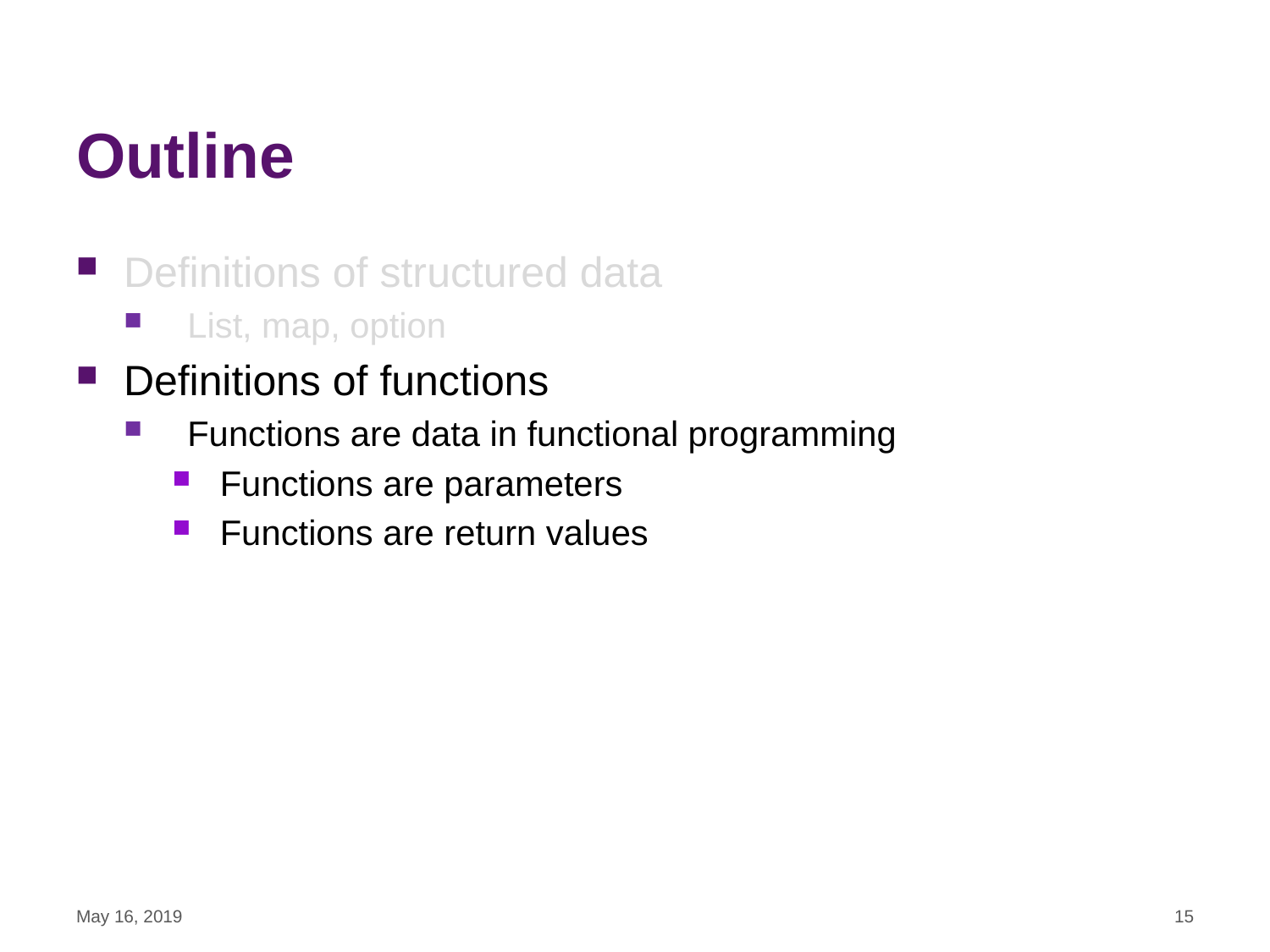

# Outline
Definitions of structured data
List, map, option
Definitions of functions
Functions are data in functional programming
Functions are parameters
Functions are return values

May 16, 2019

15